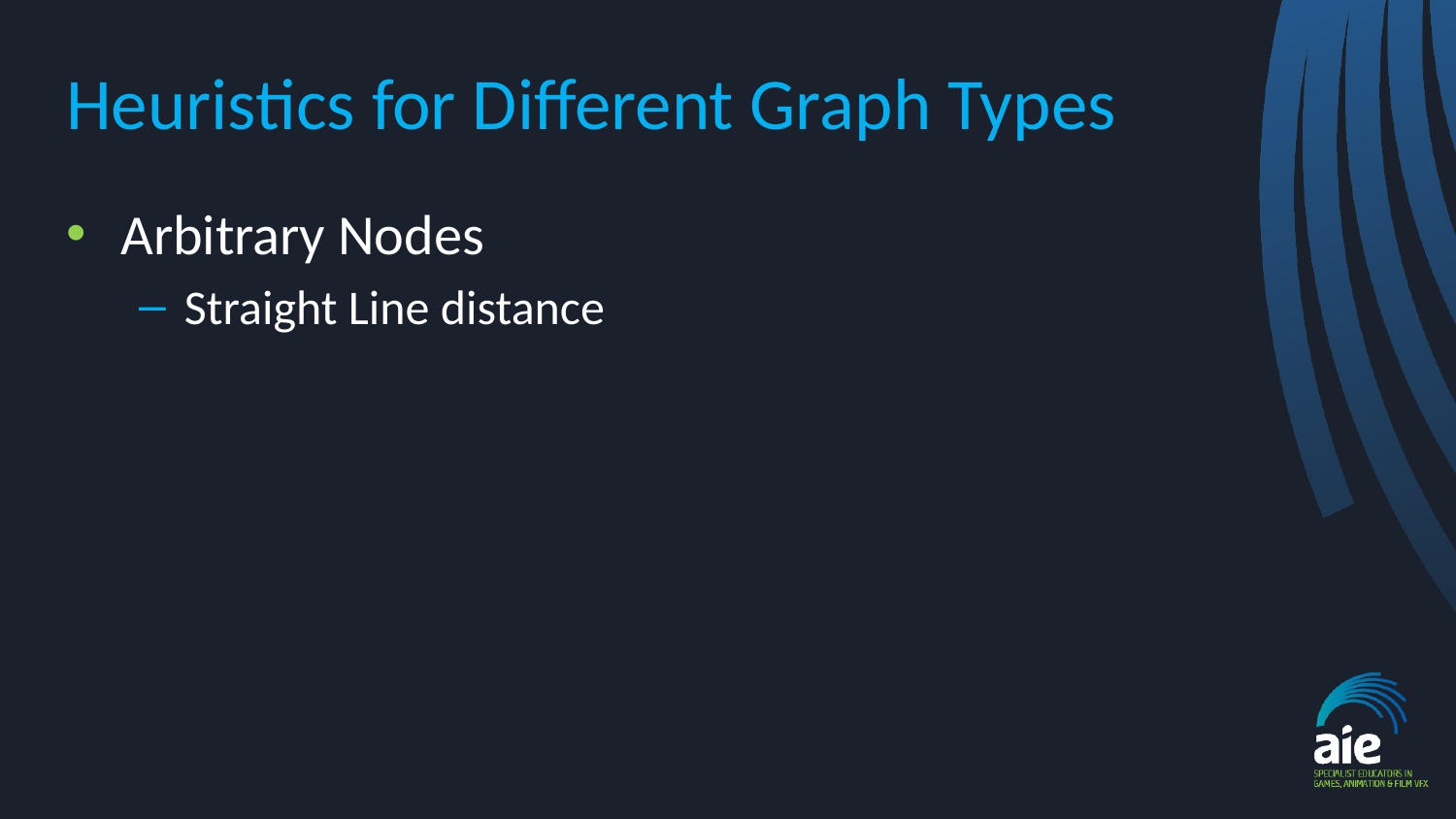

# Heuristics for Different Graph Types
Arbitrary Nodes
Straight Line distance